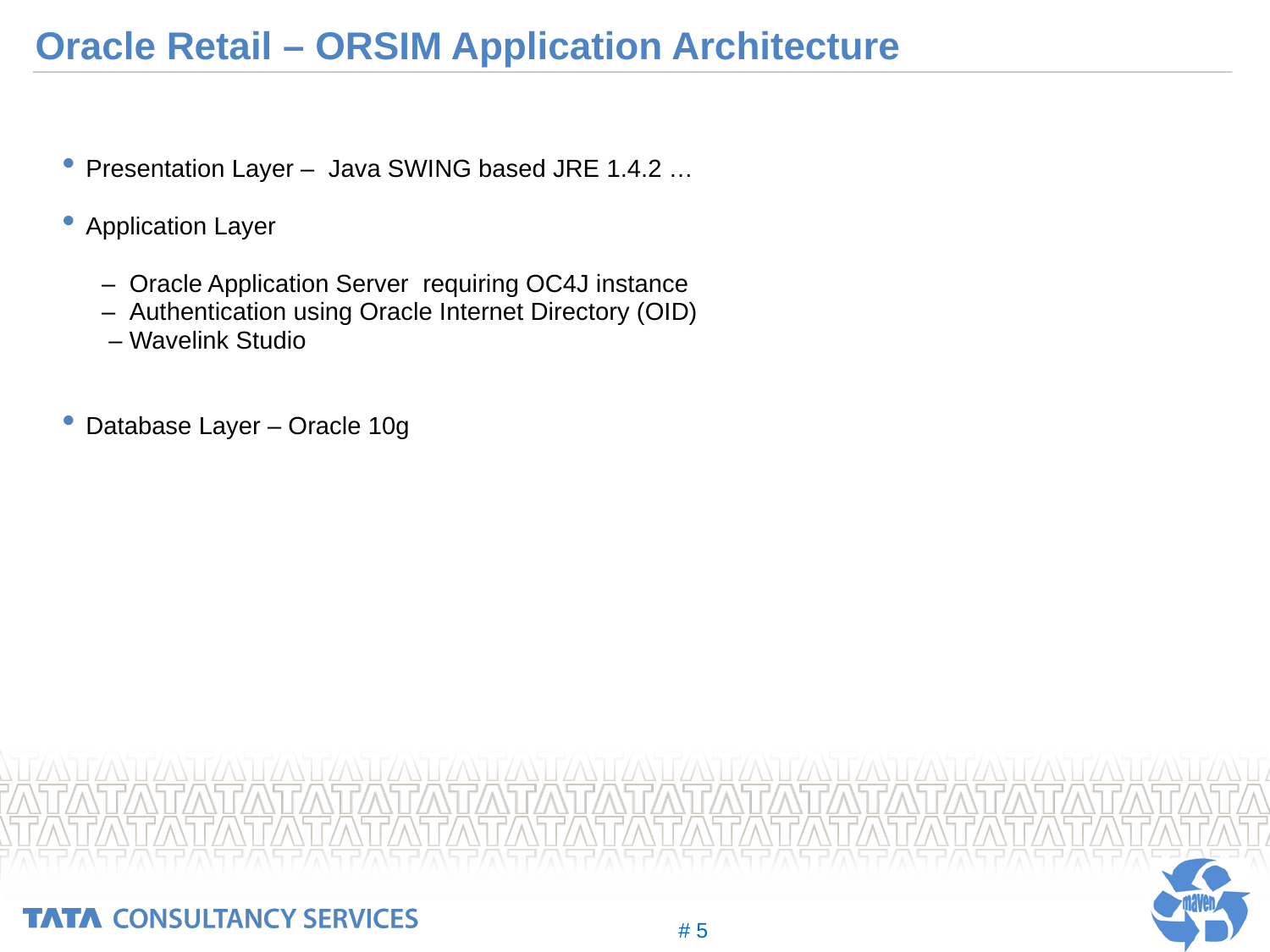

# Oracle Retail – ORSIM Application Architecture

Presentation Layer –  Java SWING based JRE 1.4.2 …

Application Layer

–  Oracle Application Server  requiring OC4J instance
–  Authentication using Oracle Internet Directory (OID)
 – Wavelink Studio

Database Layer – Oracle 10g